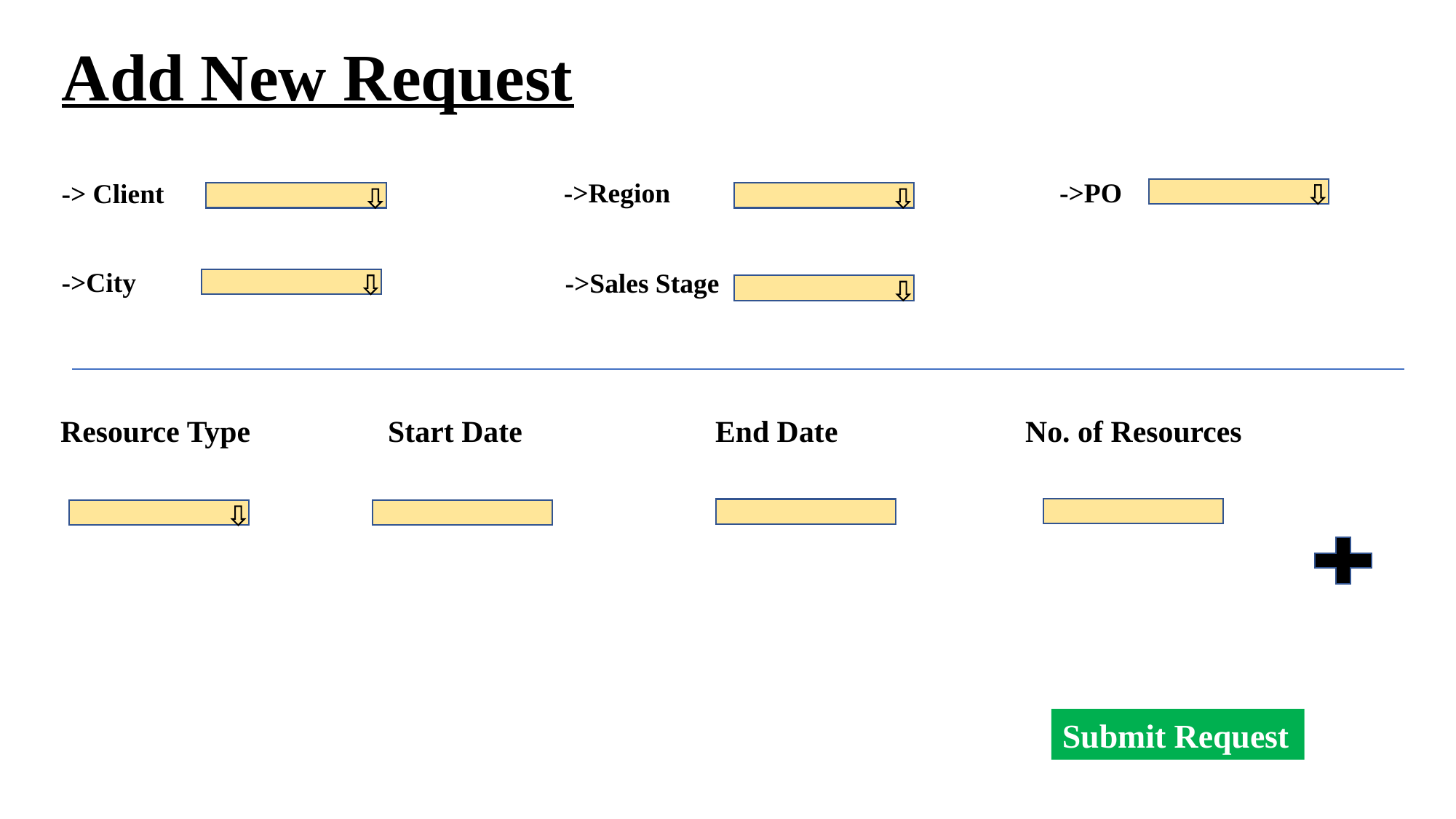

# Add New Request
->Region
->PO
-> Client

->City
->Sales Stage

Resource Type		Start Date		End Date	            No. of Resources

Submit Request